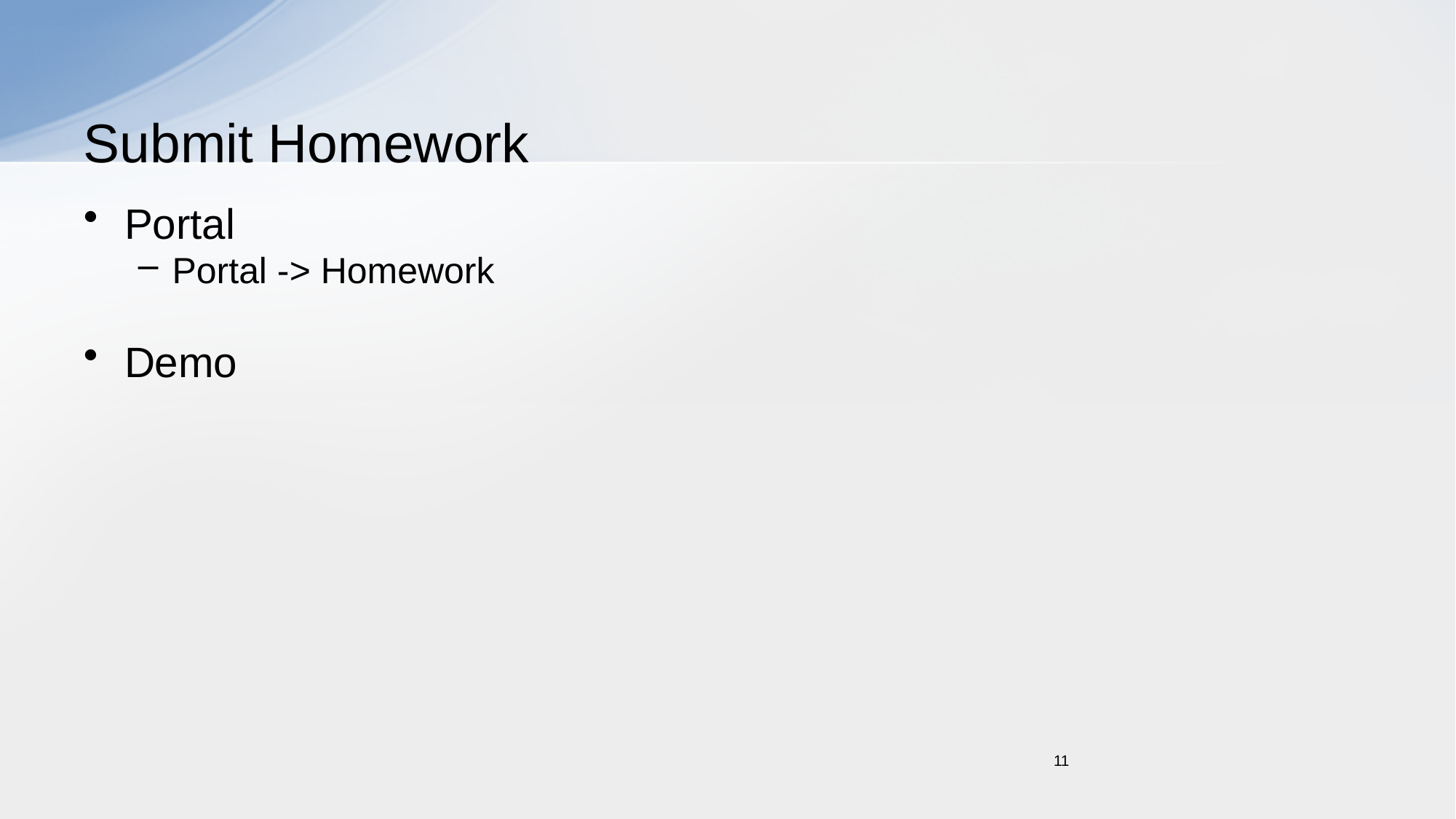

# Submit Homework
Portal
Portal -> Homework

Demo

11